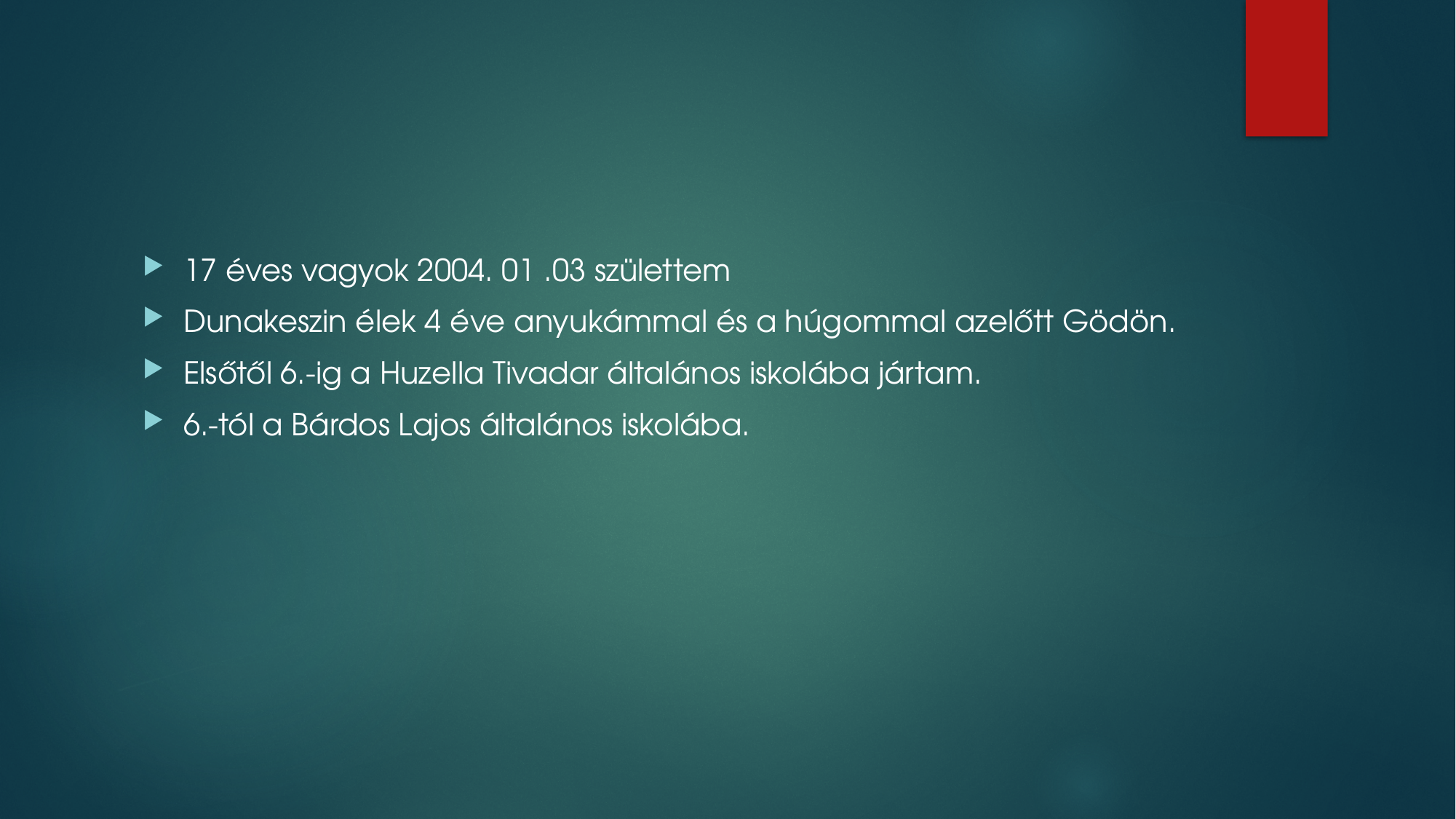

#
17 éves vagyok 2004. 01 .03 születtem
Dunakeszin élek 4 éve anyukámmal és a húgommal azelőtt Gödön.
Elsőtől 6.-ig a Huzella Tivadar általános iskolába jártam.
6.-tól a Bárdos Lajos általános iskolába.